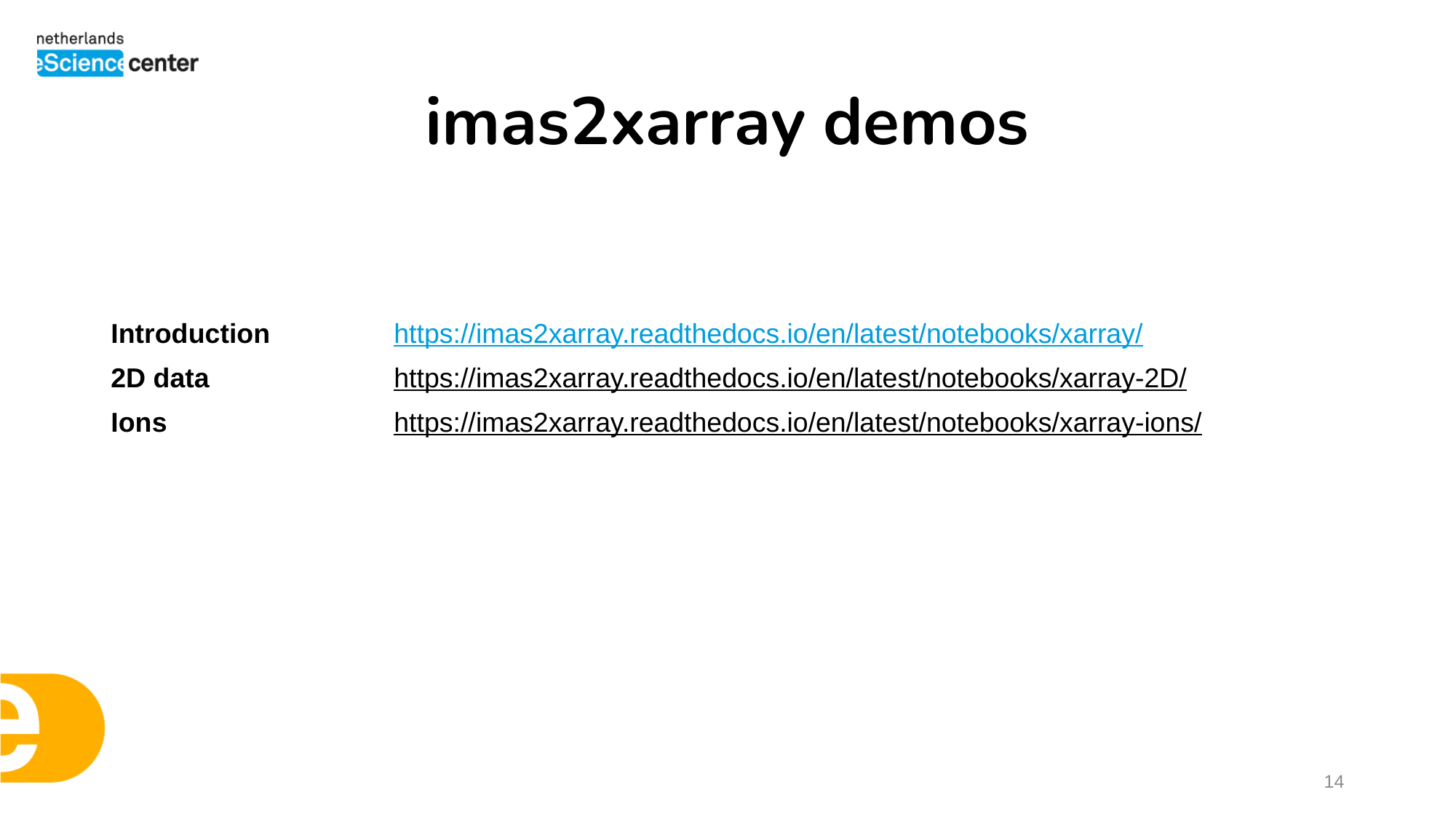

# imas2xarray demos
| Introduction | https://imas2xarray.readthedocs.io/en/latest/notebooks/xarray/ |
| --- | --- |
| 2D data | https://imas2xarray.readthedocs.io/en/latest/notebooks/xarray-2D/ |
| Ions | https://imas2xarray.readthedocs.io/en/latest/notebooks/xarray-ions/ |
14